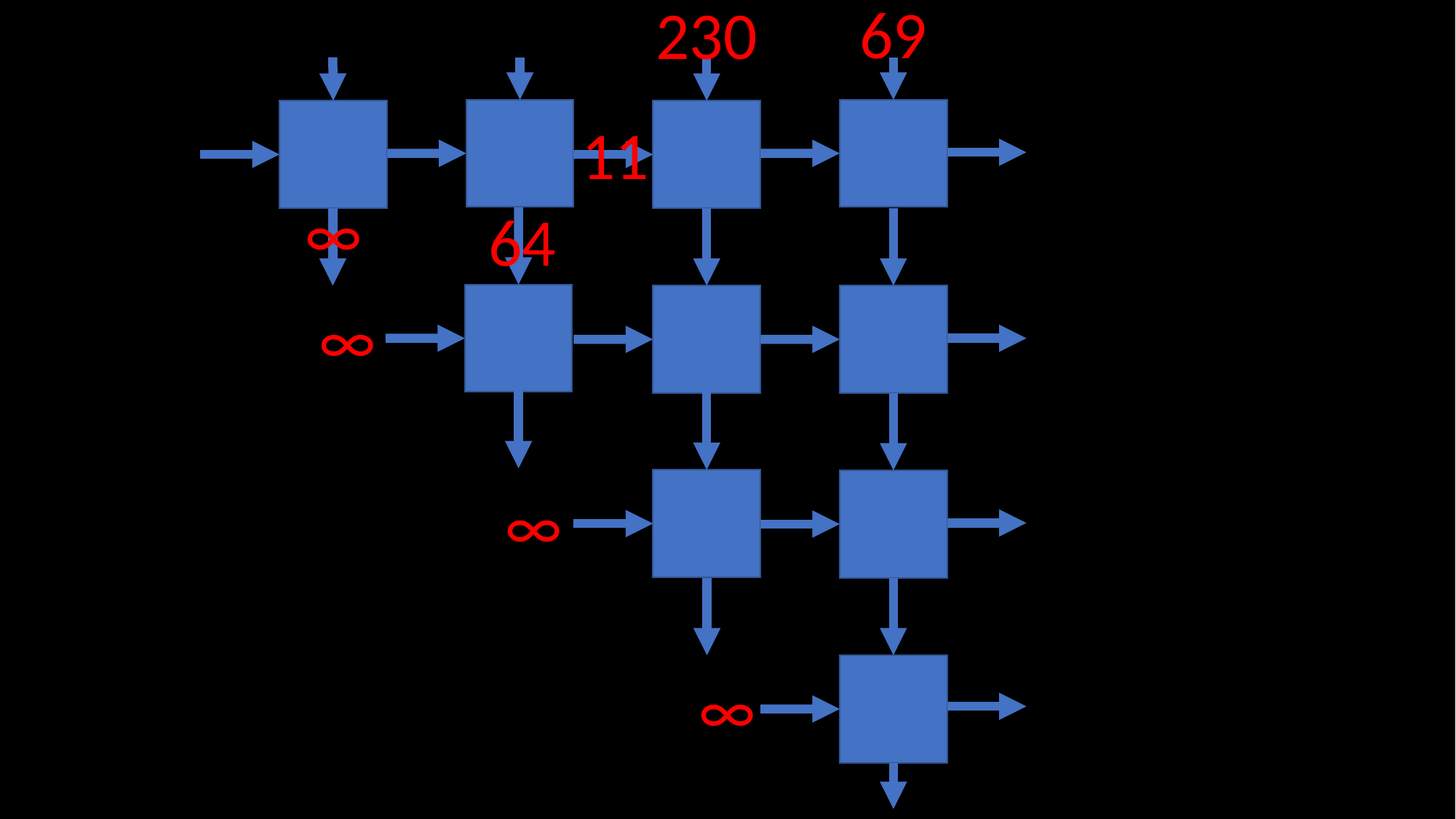

69
230

11
∞
64

∞

∞

∞